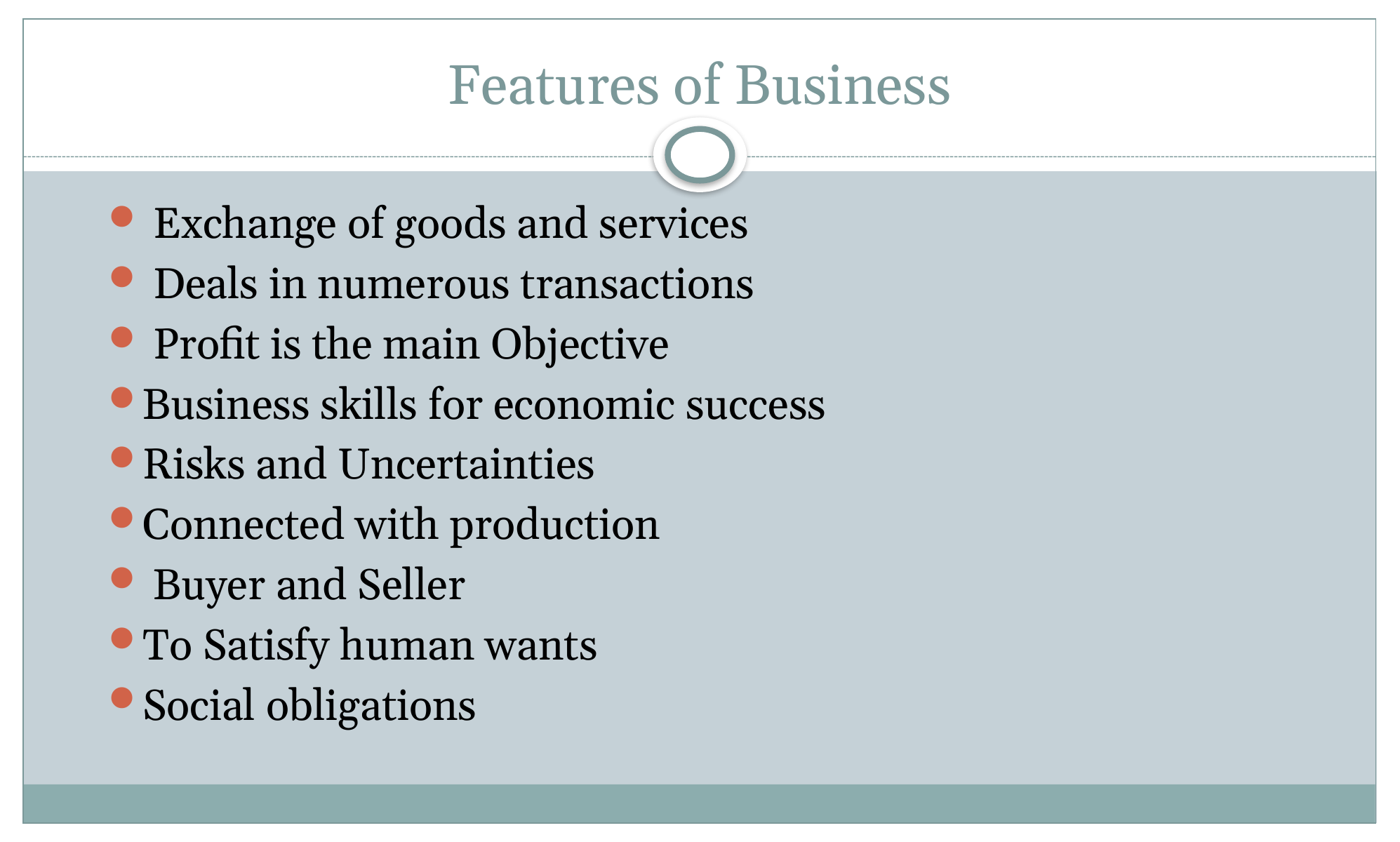

# Features of Business
 Exchange of goods and services
 Deals in numerous transactions
 Profit is the main Objective
Business skills for economic success
Risks and Uncertainties
Connected with production
 Buyer and Seller
To Satisfy human wants
Social obligations